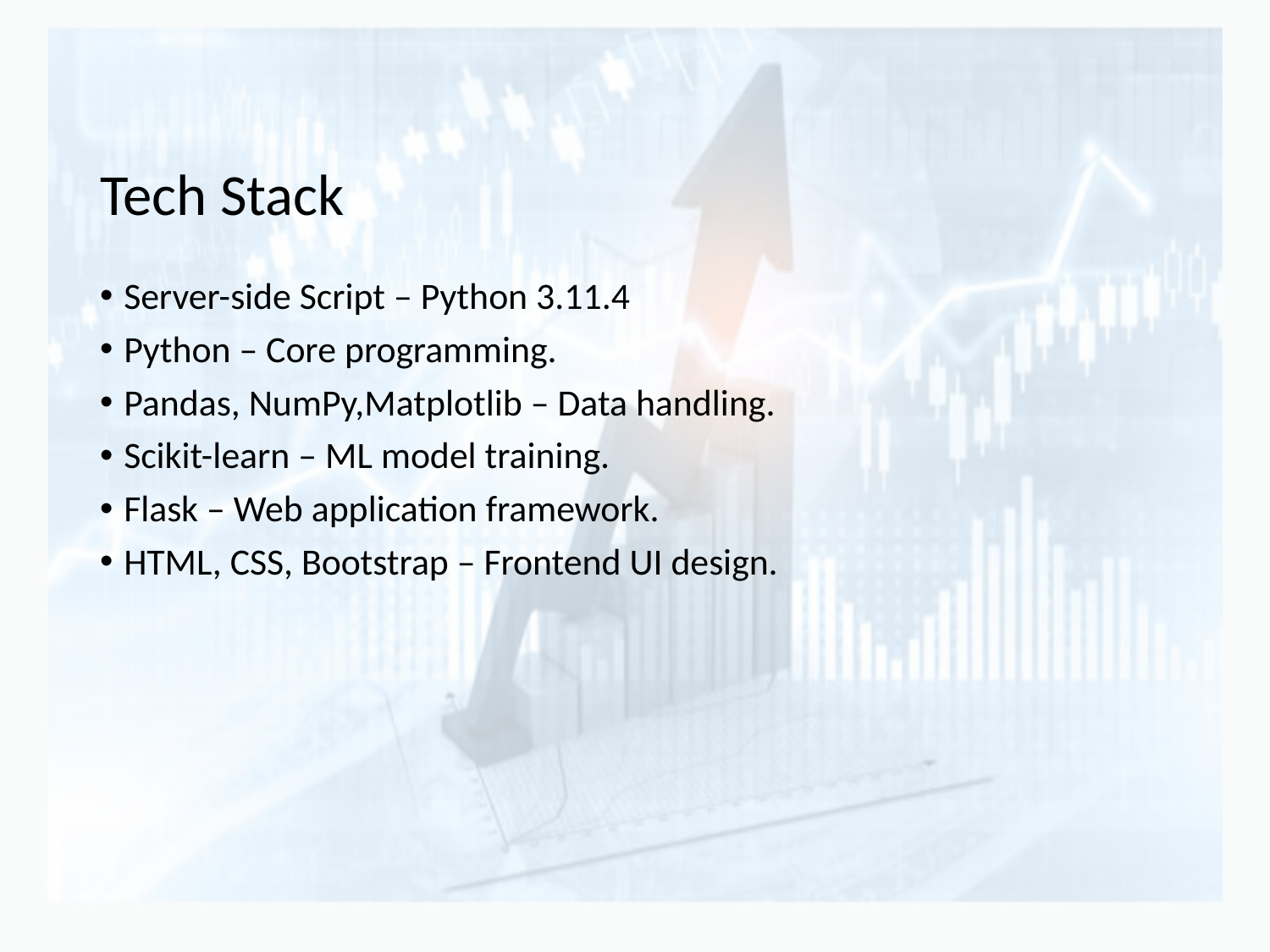

# Tech Stack
Server-side Script – Python 3.11.4
Python – Core programming.
Pandas, NumPy,Matplotlib – Data handling.
Scikit-learn – ML model training.
Flask – Web application framework.
HTML, CSS, Bootstrap – Frontend UI design.